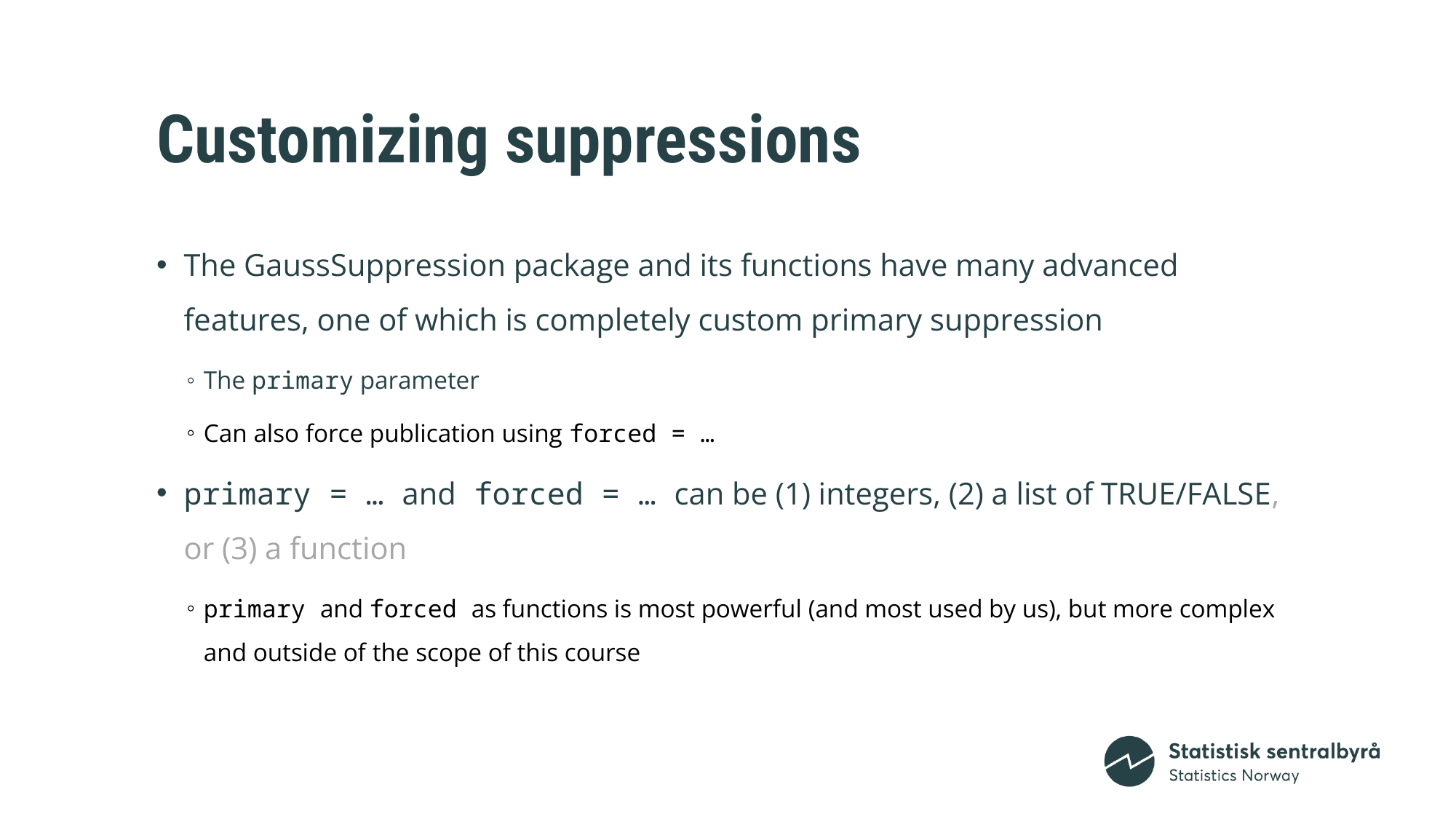

# Customizing suppressions
The GaussSuppression package and its functions have many advanced features, one of which is completely custom primary suppression
The primary parameter
Can also force publication using forced = …
primary = … and forced = … can be (1) integers, (2) a list of TRUE/FALSE, or (3) a function
primary and forced as functions is most powerful (and most used by us), but more complex and outside of the scope of this course